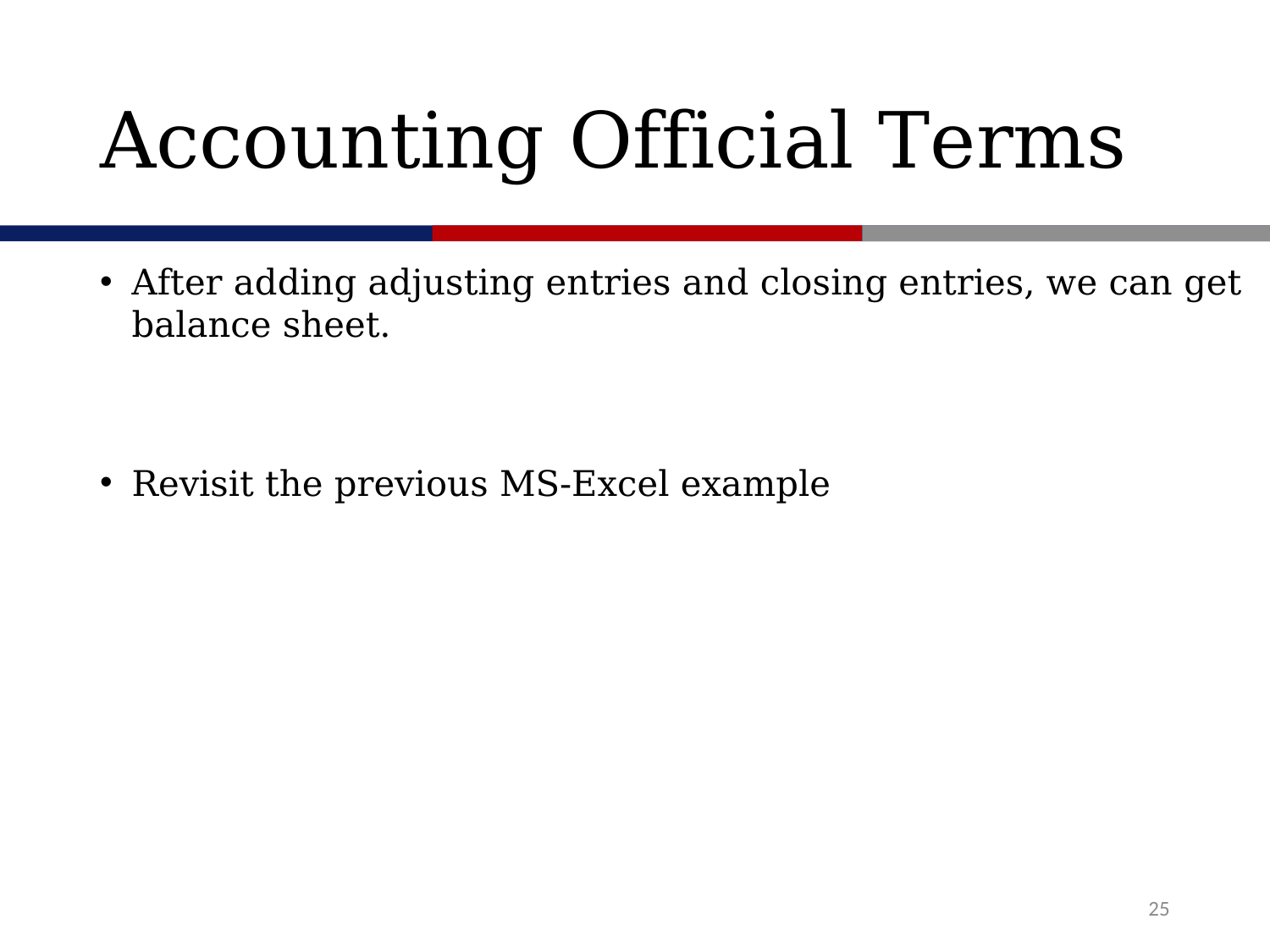

# Accounting Official Terms
After adding adjusting entries and closing entries, we can get balance sheet.

Revisit the previous MS-Excel example
25